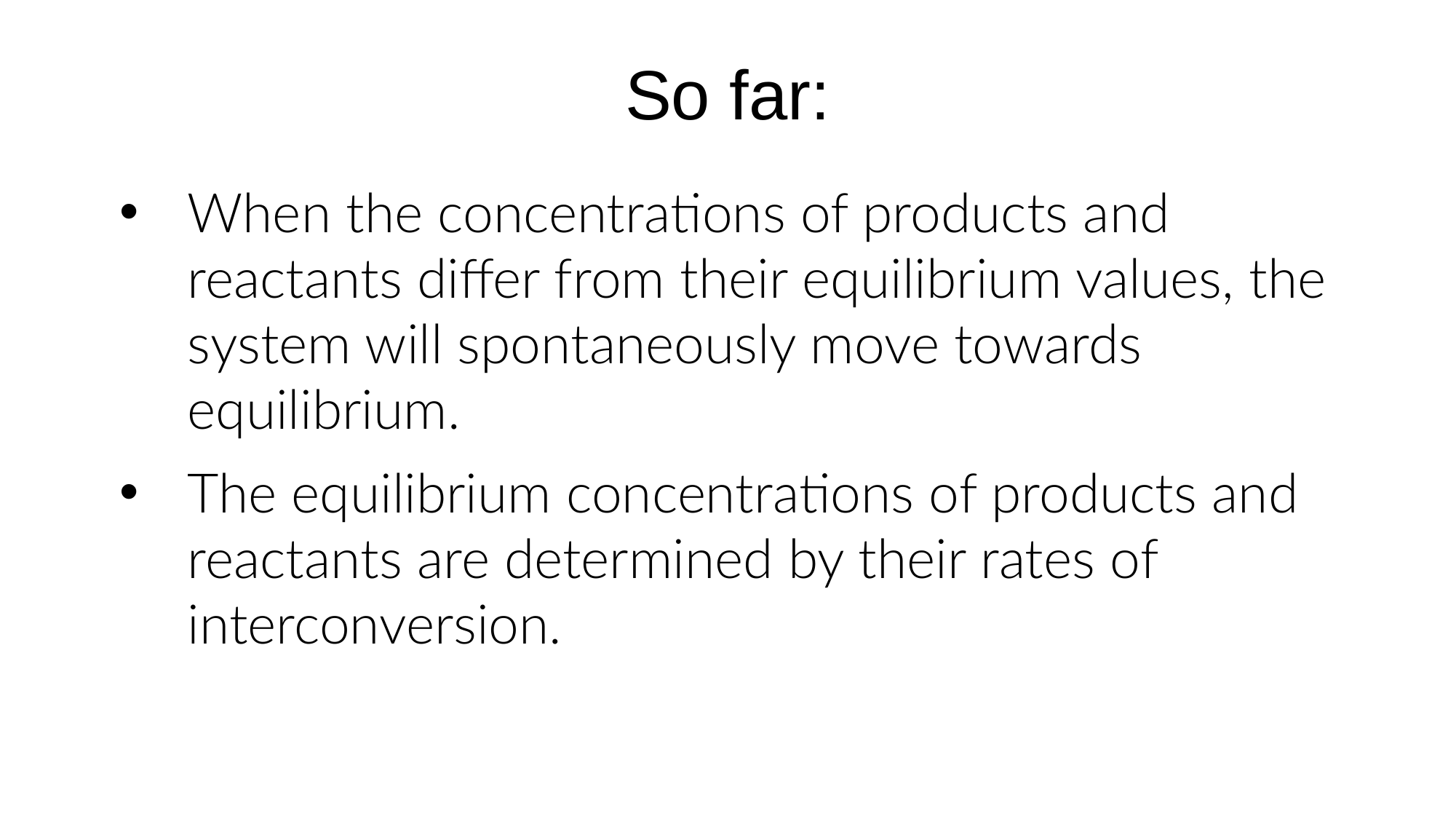

So far:
When the concentrations of products and reactants differ from their equilibrium values, the system will spontaneously move towards equilibrium.
The equilibrium concentrations of products and reactants are determined by their rates of interconversion.